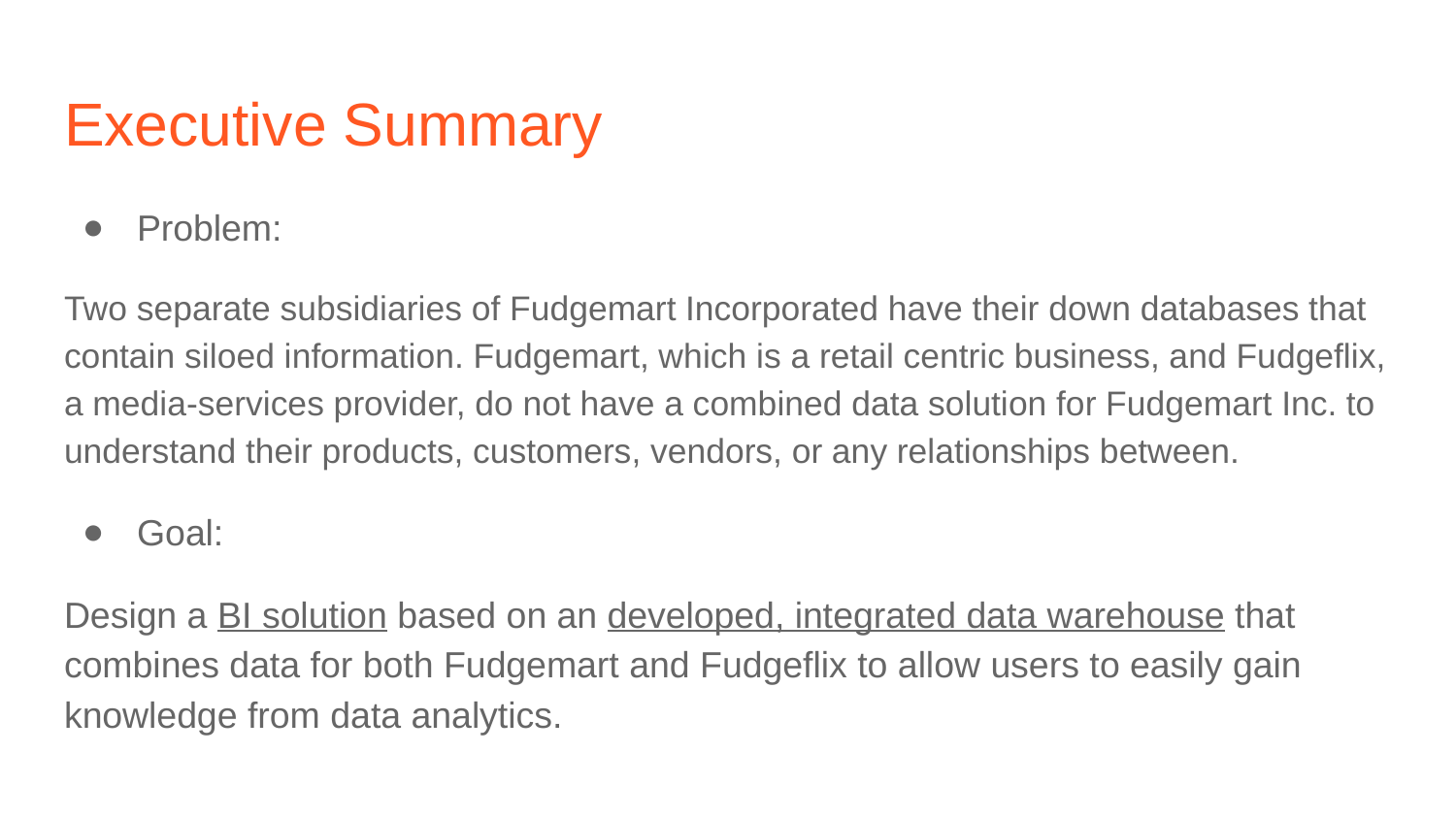

# Executive Summary
Problem:
Two separate subsidiaries of Fudgemart Incorporated have their down databases that contain siloed information. Fudgemart, which is a retail centric business, and Fudgeflix, a media-services provider, do not have a combined data solution for Fudgemart Inc. to understand their products, customers, vendors, or any relationships between.
Goal:
Design a BI solution based on an developed, integrated data warehouse that combines data for both Fudgemart and Fudgeflix to allow users to easily gain knowledge from data analytics.